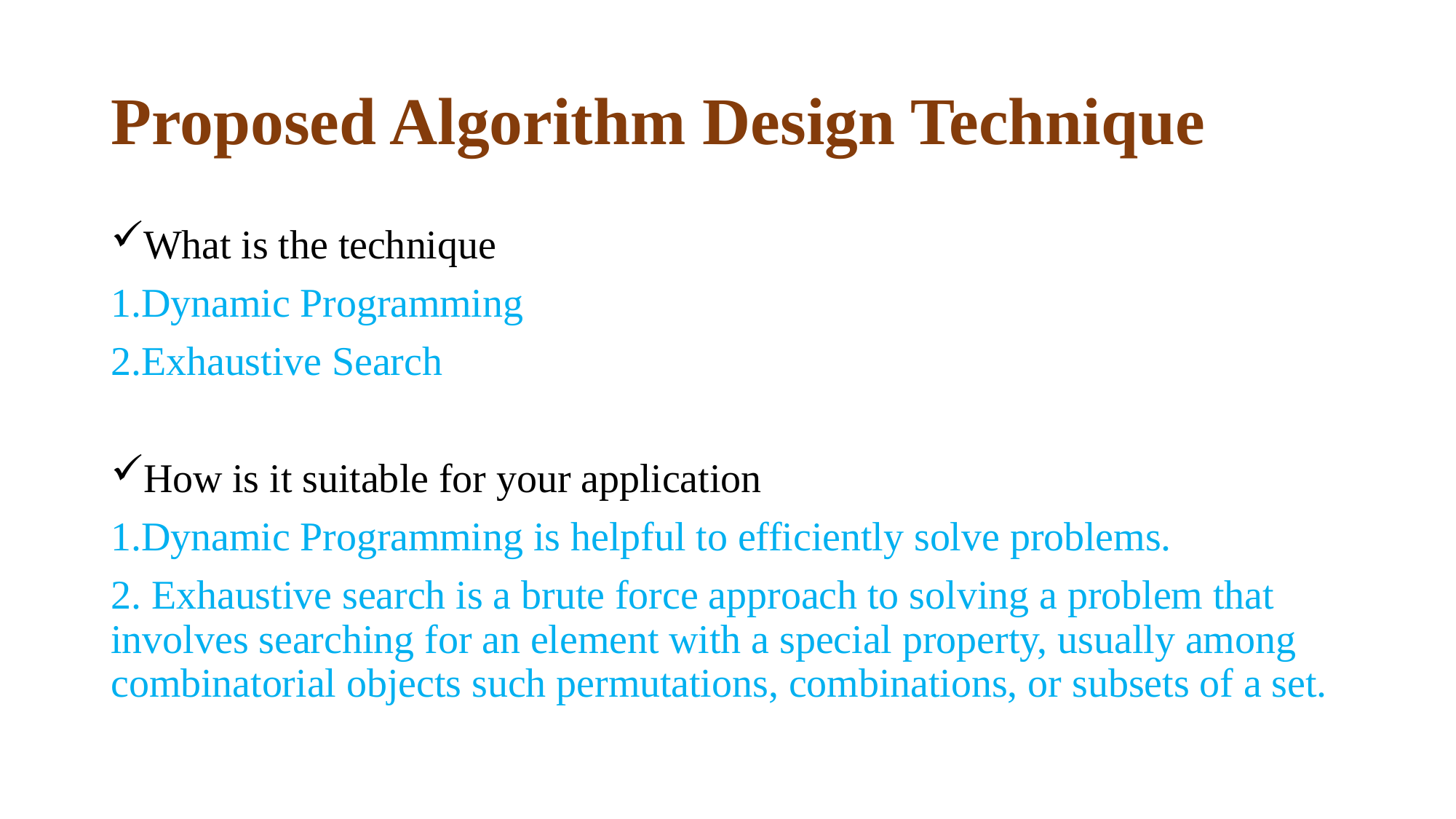

# Proposed Algorithm Design Technique
What is the technique
1.Dynamic Programming
2.Exhaustive Search

How is it suitable for your application
1.Dynamic Programming is helpful to efficiently solve problems.
2. Exhaustive search is a brute force approach to solving a problem that involves searching for an element with a special property, usually among combinatorial objects such permutations, combinations, or subsets of a set.